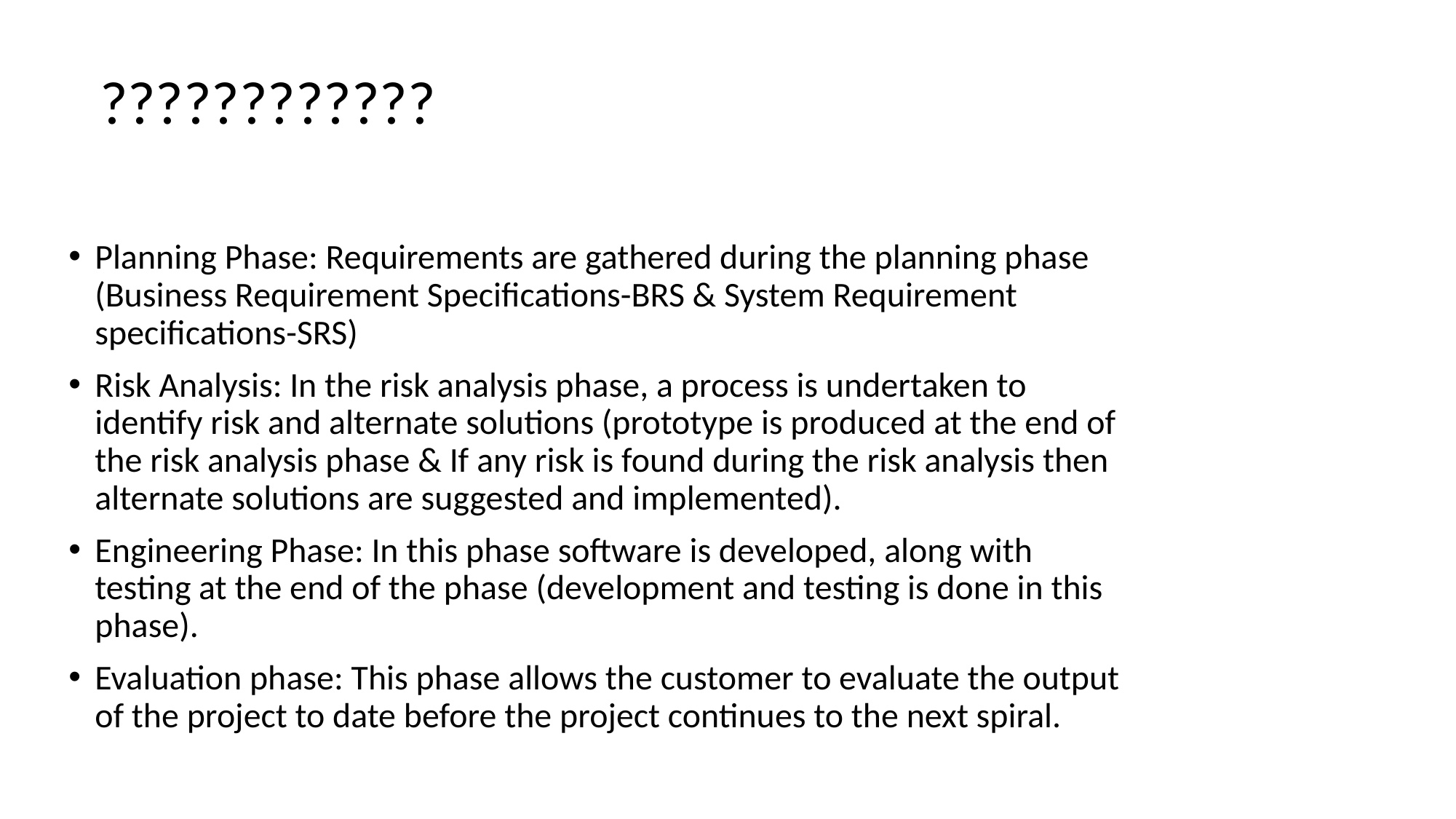

# ????????????

Planning Phase: Requirements are gathered during the planning phase (Business Requirement Specifications-BRS & System Requirement specifications-SRS)
Risk Analysis: In the risk analysis phase, a process is undertaken to identify risk and alternate solutions (prototype is produced at the end of the risk analysis phase & If any risk is found during the risk analysis then alternate solutions are suggested and implemented).
Engineering Phase: In this phase software is developed, along with testing at the end of the phase (development and testing is done in this phase).
Evaluation phase: This phase allows the customer to evaluate the output of the project to date before the project continues to the next spiral.